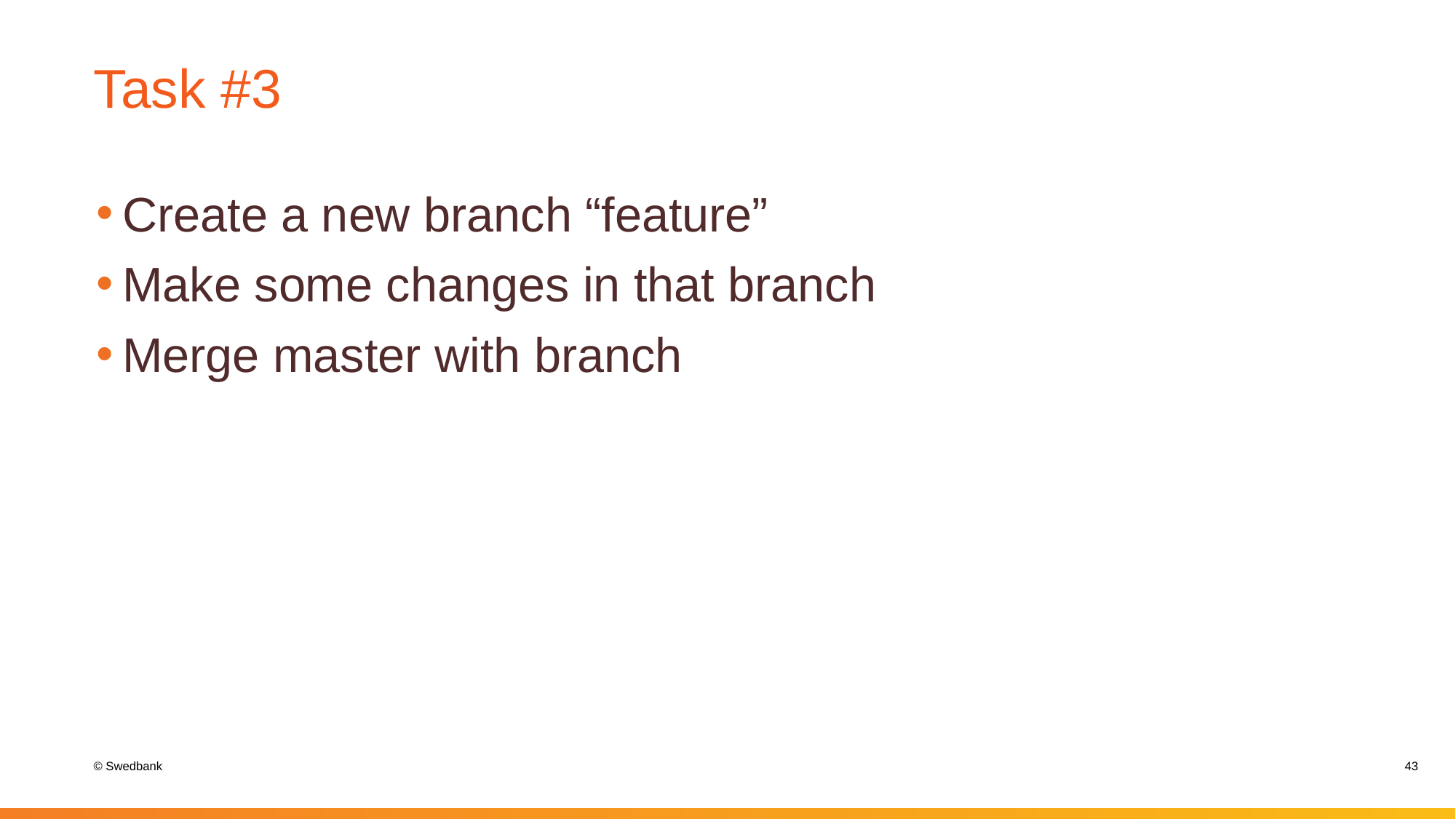

# Task #3
Create a new branch “feature”
Make some changes in that branch
Merge master with branch

43